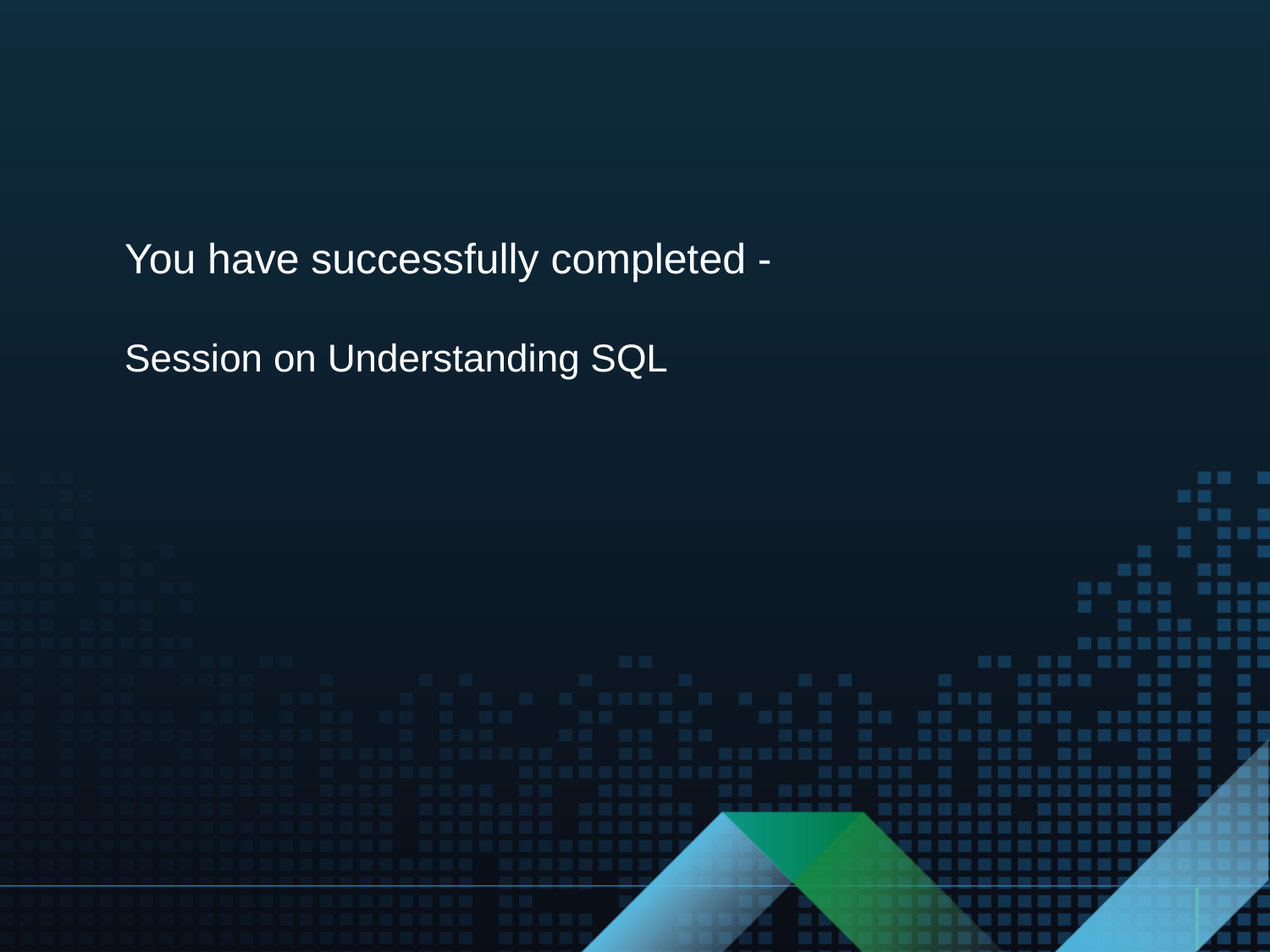

You have successfully completed -

Session on Understanding SQL